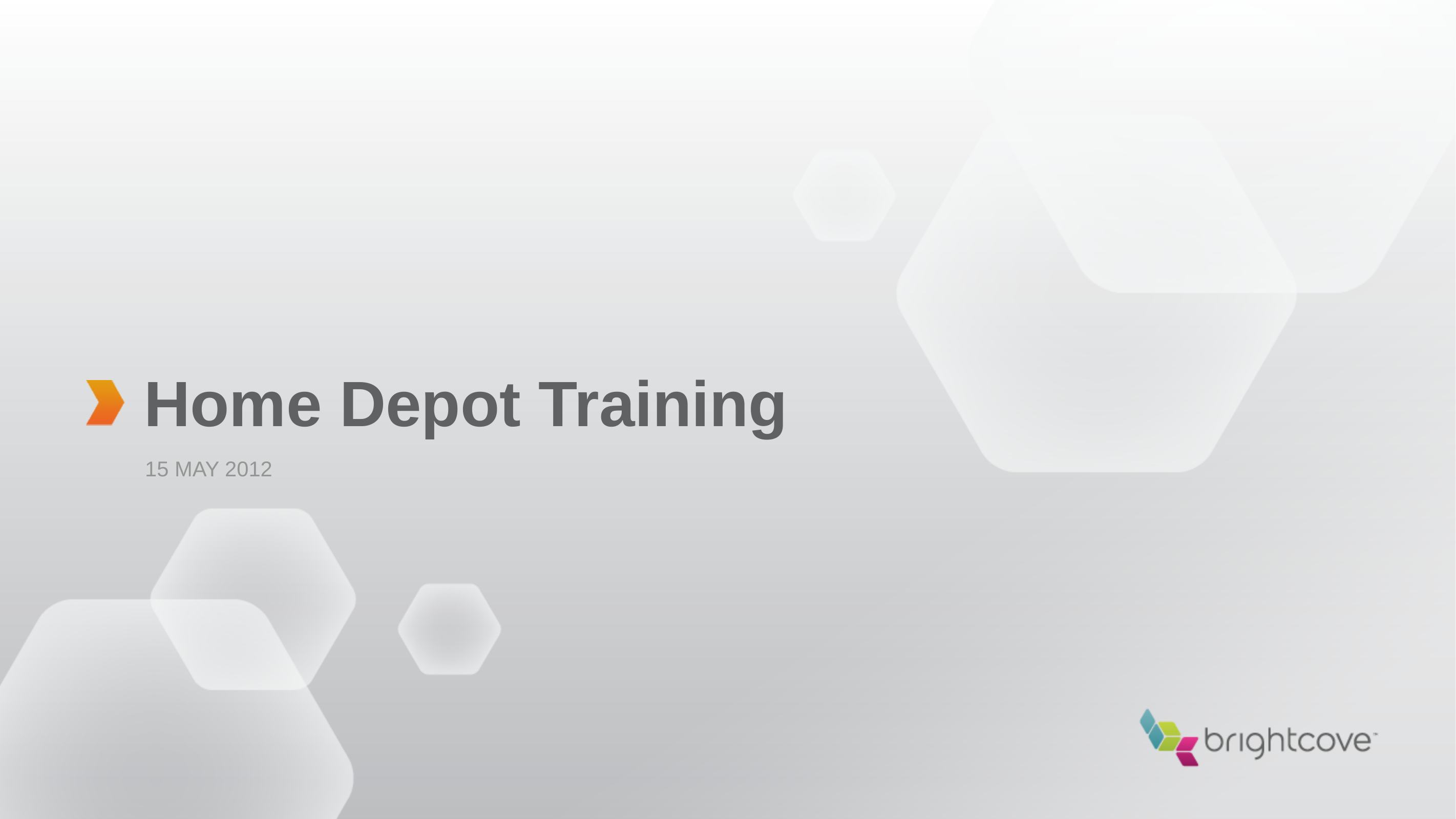

# Home Depot Training
15 May 2012